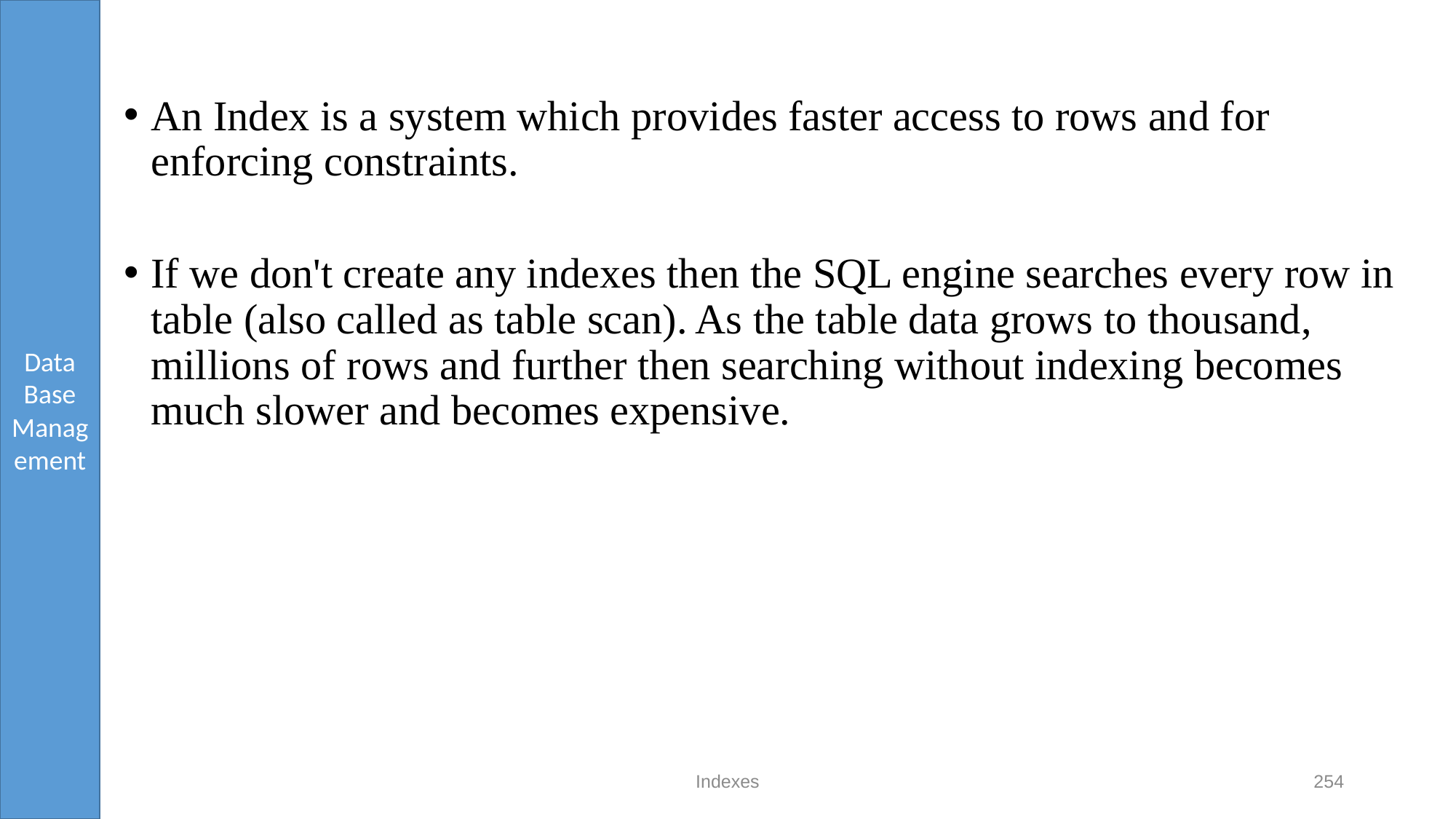

An Index is a system which provides faster access to rows and for enforcing constraints.
If we don't create any indexes then the SQL engine searches every row in table (also called as table scan). As the table data grows to thousand, millions of rows and further then searching without indexing becomes much slower and becomes expensive.

Indexes
254